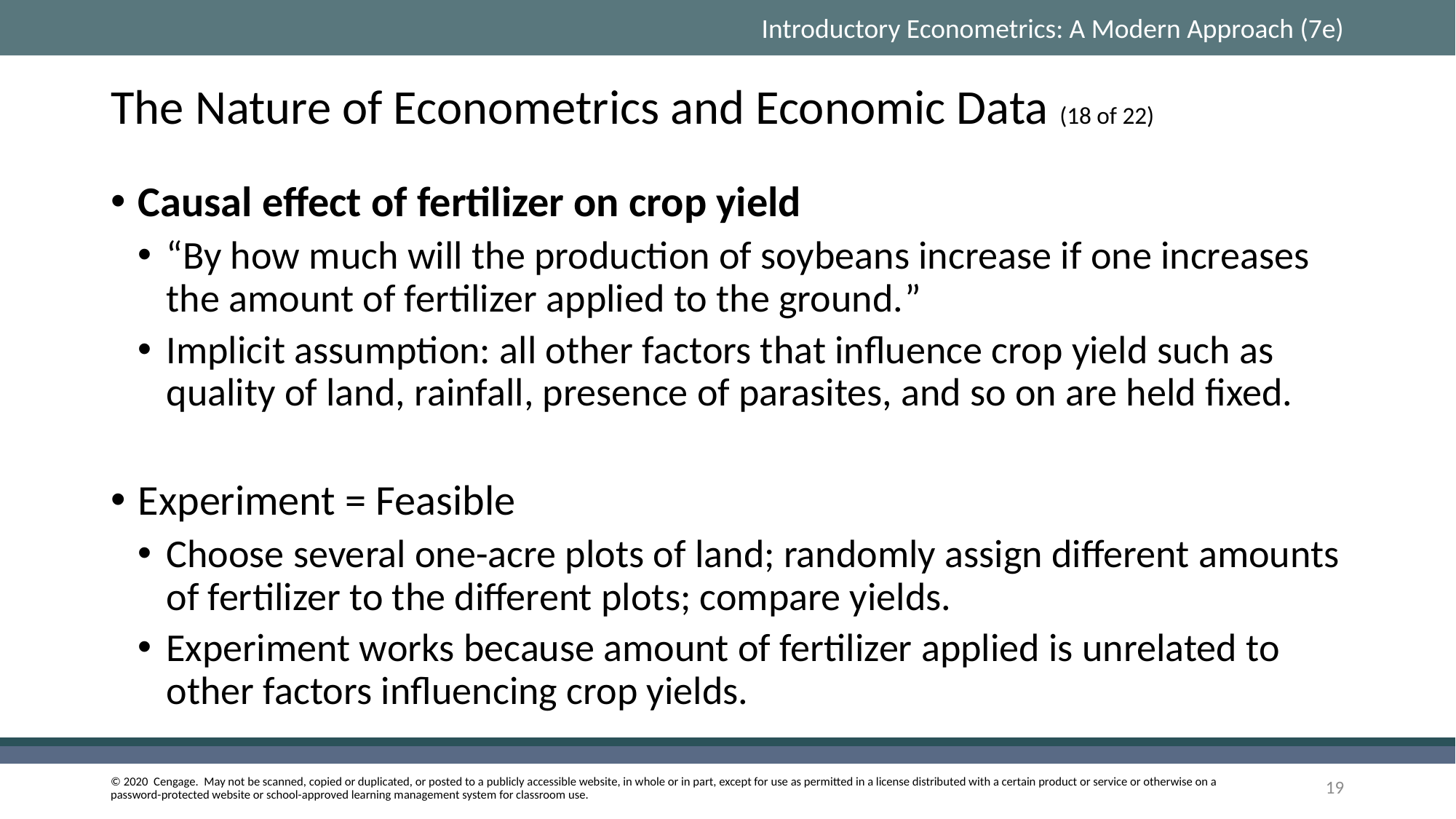

# The Nature of Econometrics and Economic Data (18 of 22)
Causal effect of fertilizer on crop yield
“By how much will the production of soybeans increase if one increases the amount of fertilizer applied to the ground.”
Implicit assumption: all other factors that influence crop yield such as quality of land, rainfall, presence of parasites, and so on are held fixed.

Experiment = Feasible
Choose several one-acre plots of land; randomly assign different amounts of fertilizer to the different plots; compare yields.
Experiment works because amount of fertilizer applied is unrelated to other factors influencing crop yields.
19